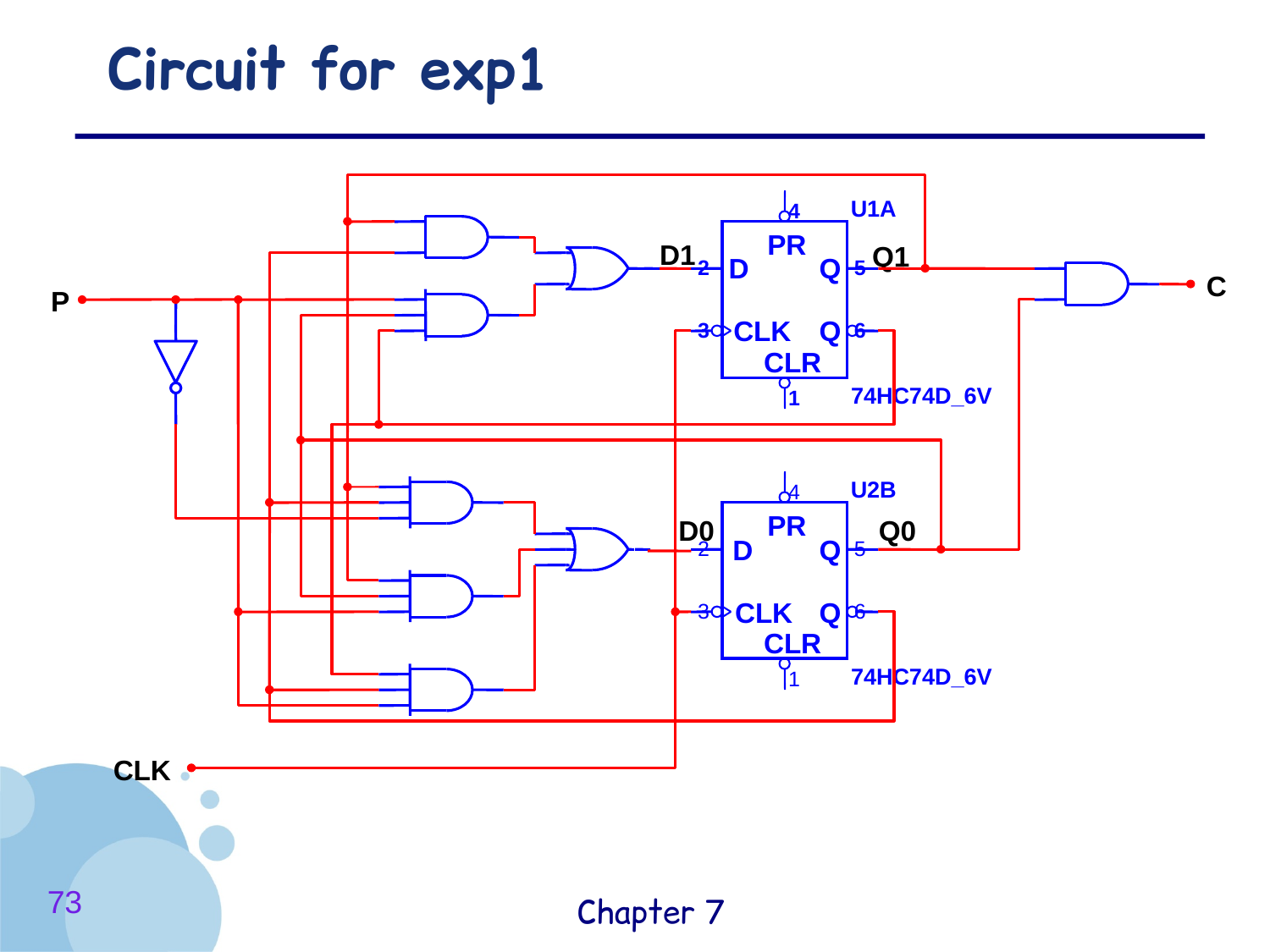

# Circuit for exp1

4

PR
D
Q
2
5

CLK
Q
3
6

CLR

1

U1A

D1
Q1

C

P

74HC74D_6V

4

PR
D
Q
2
5

CLK
Q
3
6

CLR

1

U2B

D0
Q0

74HC74D_6V

CLK